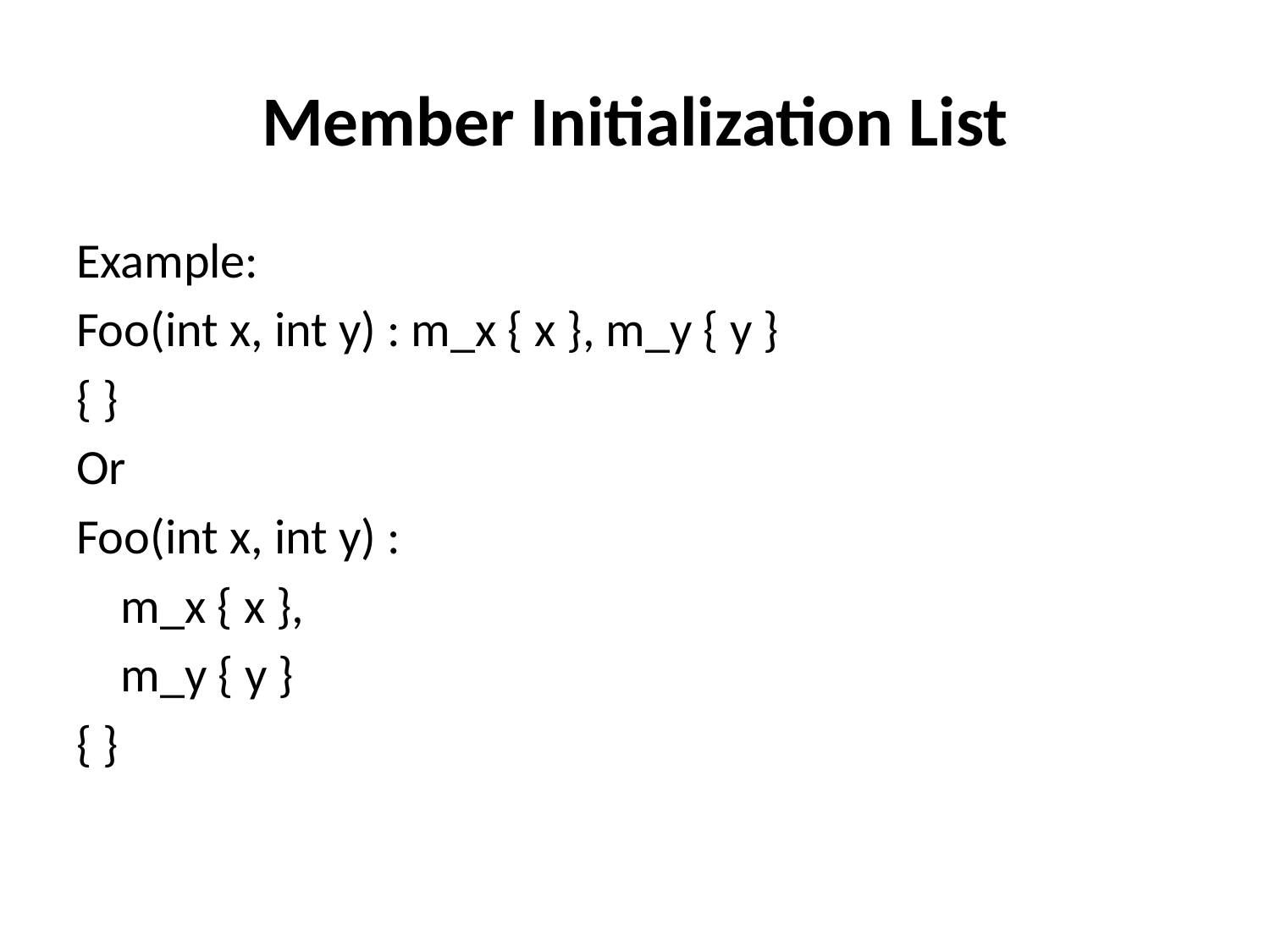

# Member Initialization List
Example:
Foo(int x, int y) : m_x { x }, m_y { y }
{ }
Or
Foo(int x, int y) :
    m_x { x },
    m_y { y }
{ }